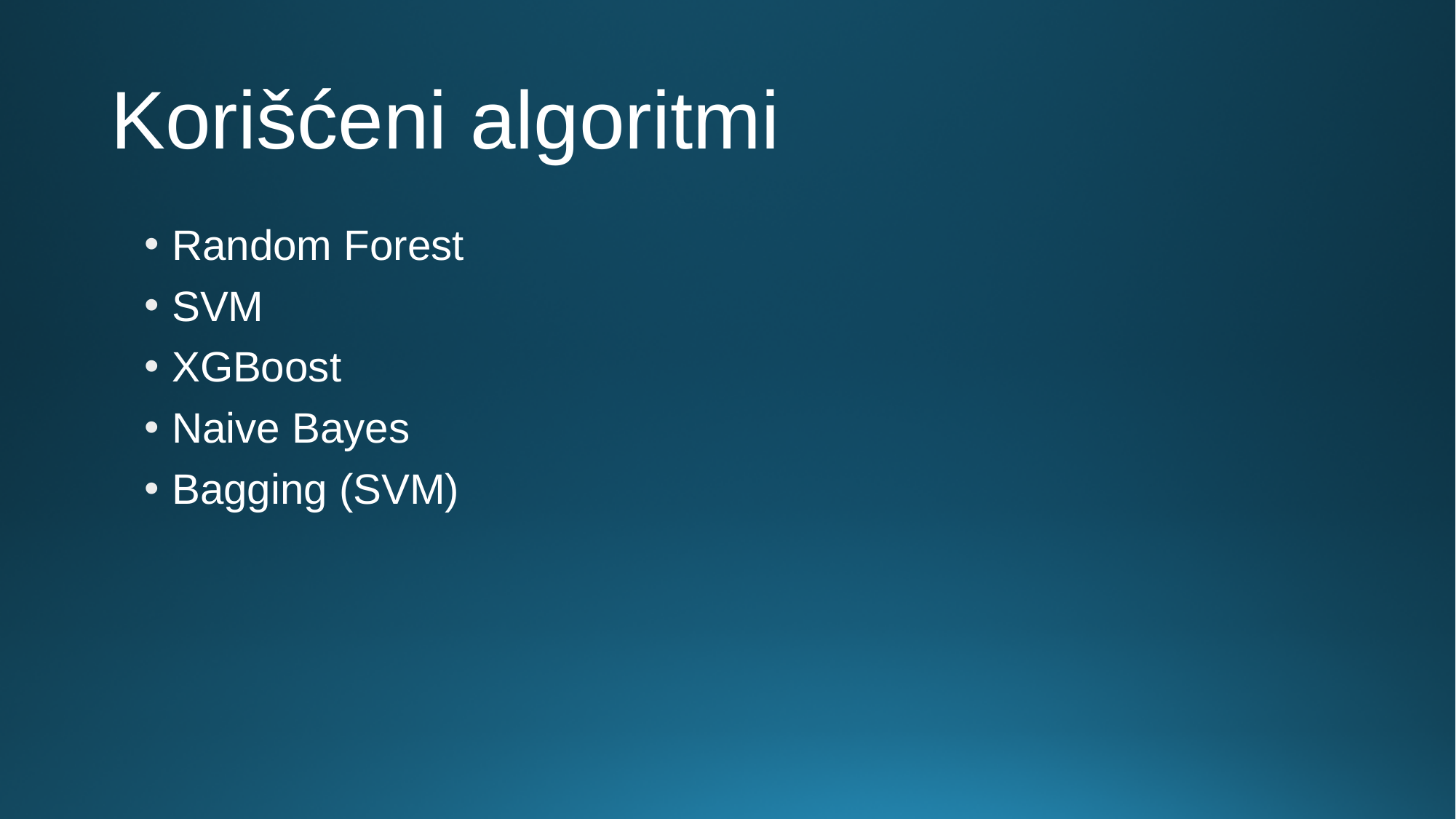

# Korišćeni algoritmi
Random Forest
SVM
XGBoost
Naive Bayes
Bagging (SVM)